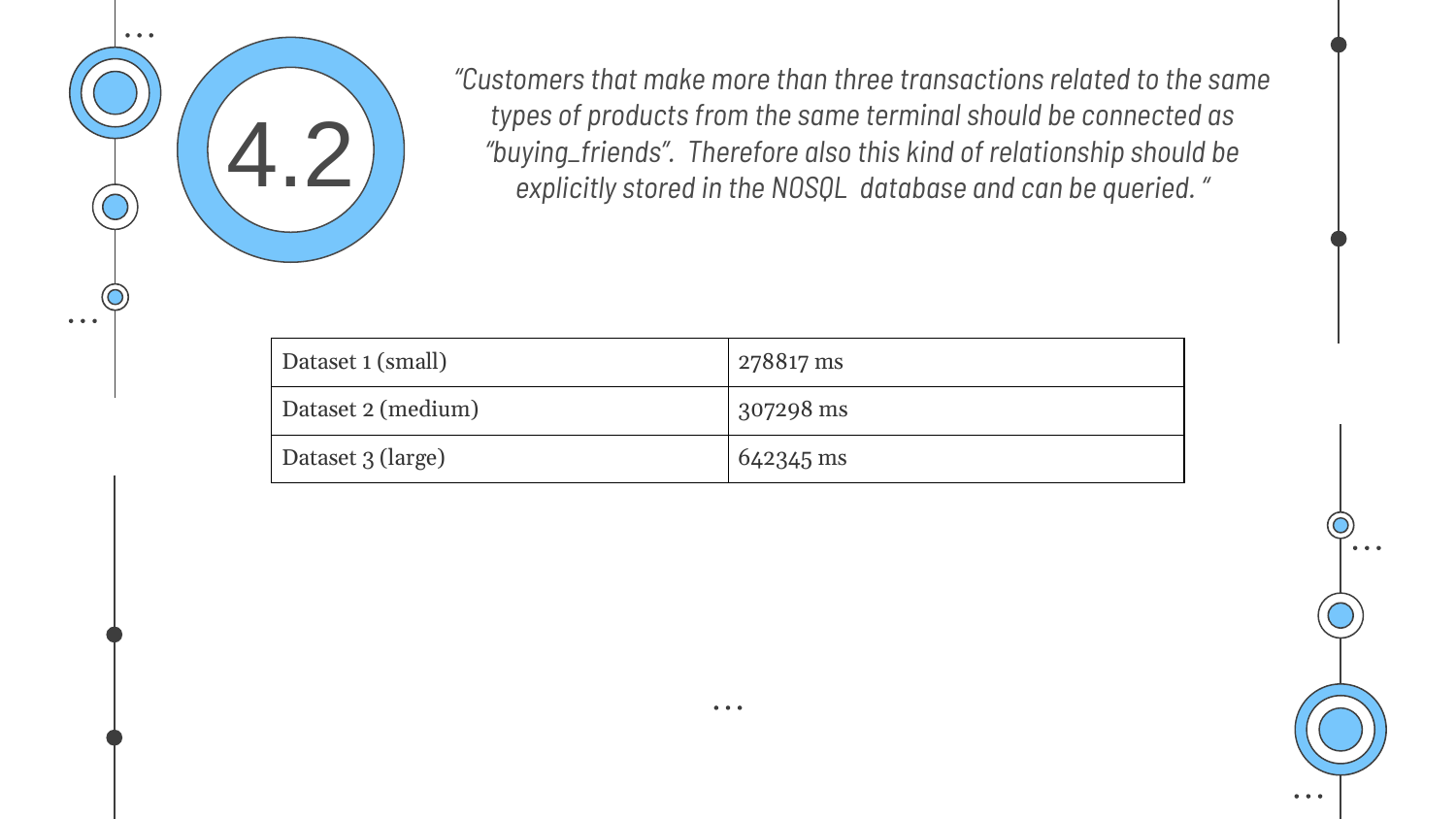

“Customers that make more than three transactions related to the same types of products from the same terminal should be connected as “buying_friends”.  Therefore also this kind of relationship should be explicitly stored in the NOSQL  database and can be queried. “

4.2
| Dataset 1 (small) | 278817 ms |
| --- | --- |
| Dataset 2 (medium) | 307298 ms |
| Dataset 3 (large) | 642345 ms |